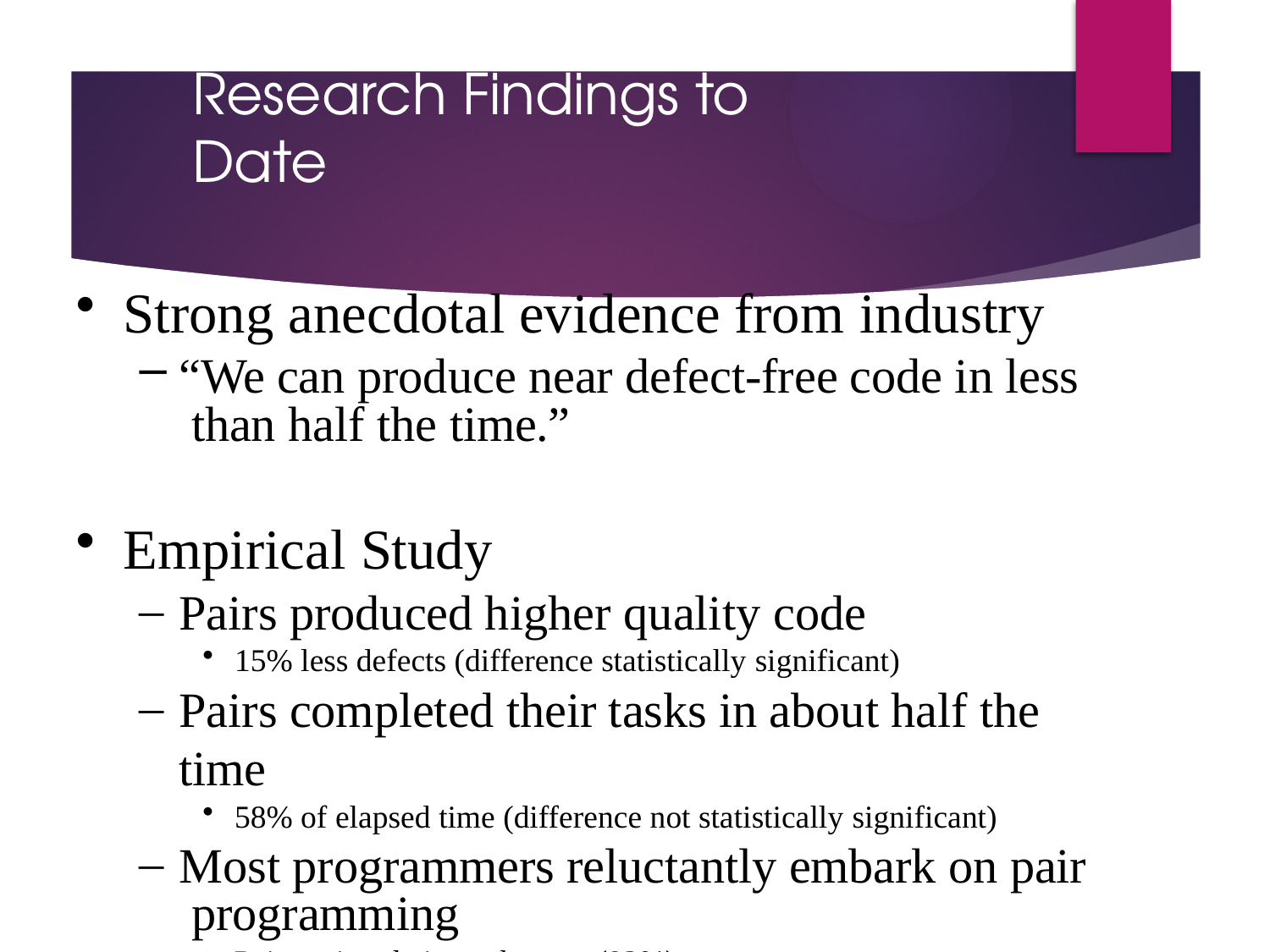

# Research Findings to Date
Strong anecdotal evidence from industry
“We can produce near defect-free code in less  than half the time.”

Empirical Study
Pairs produced higher quality code
15% less defects (difference statistically significant)
Pairs completed their tasks in about half the time
58% of elapsed time (difference not statistically significant)
Most programmers reluctantly embark on pair  programming
Pairs enjoy their work more (92%)
Pairs feel more confident in their work products (96%)
© Williams/Kessler  2004